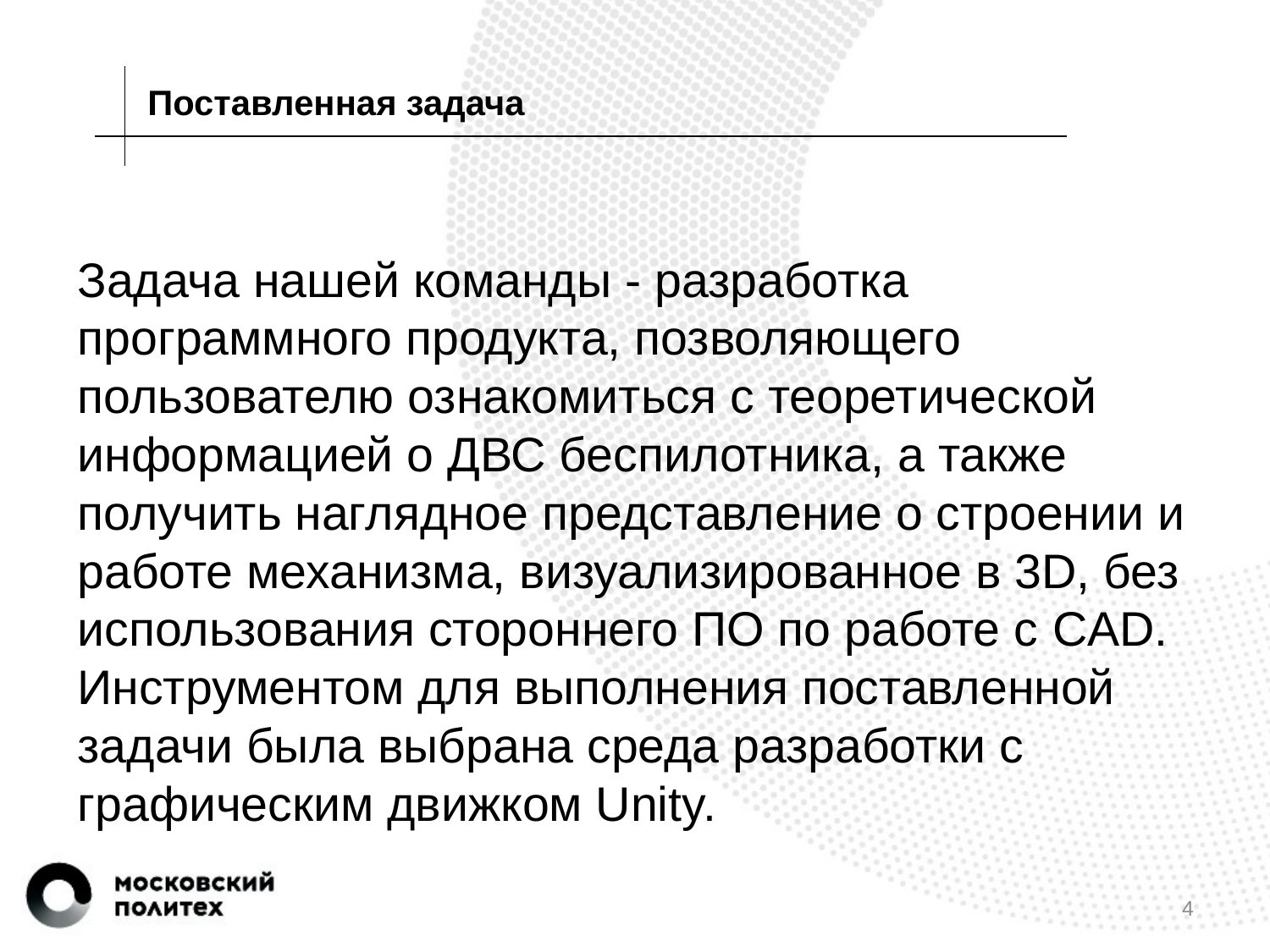

Поставленная задача
Задача нашей команды - разработка программного продукта, позволяющего пользователю ознакомиться с теоретической информацией о ДВС беспилотника, а также получить наглядное представление о строении и работе механизма, визуализированное в 3D, без использования стороннего ПО по работе с CAD. Инструментом для выполнения поставленной задачи была выбрана среда разработки с графическим движком Unity.
4